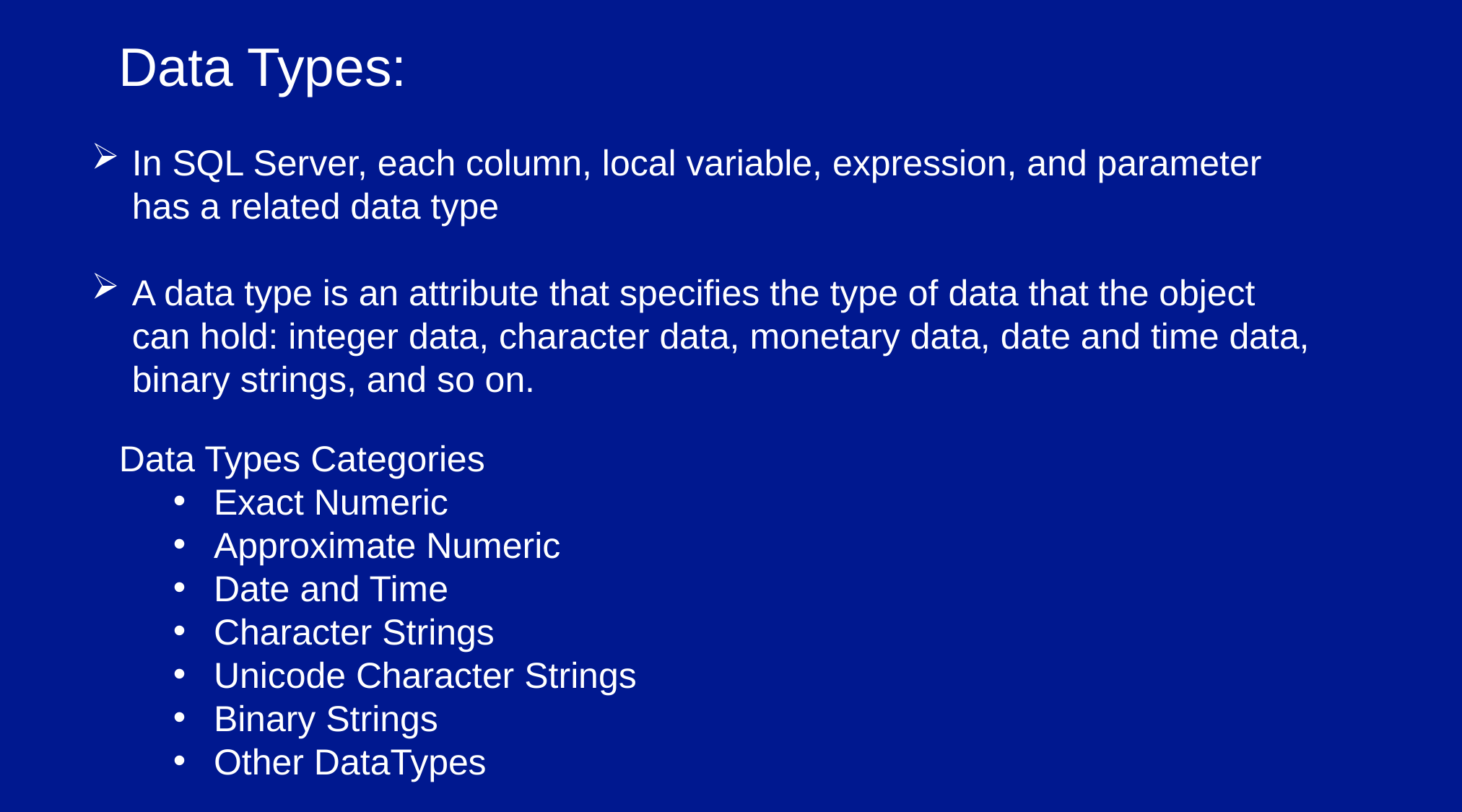

Data Types:

In SQL Server, each column, local variable, expression, and parameter has a related data type

A data type is an attribute that specifies the type of data that the object can hold: integer data, character data, monetary data, date and time data, binary strings, and so on.

Data Types Categories
Exact Numeric
Approximate Numeric
Date and Time
Character Strings
Unicode Character Strings
Binary Strings
Other DataTypes